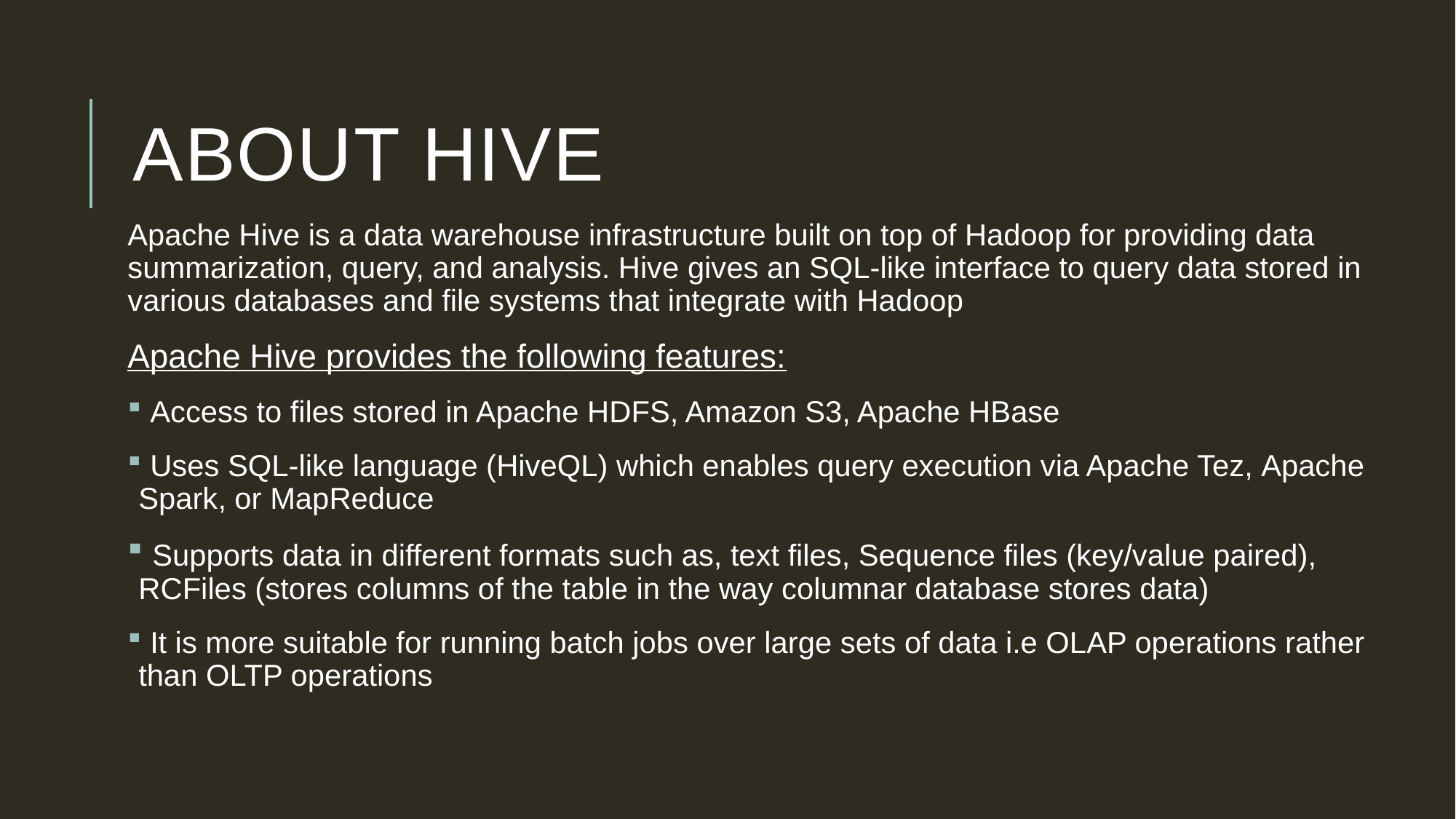

# About hive
Apache Hive is a data warehouse infrastructure built on top of Hadoop for providing data summarization, query, and analysis. Hive gives an SQL-like interface to query data stored in various databases and file systems that integrate with Hadoop
Apache Hive provides the following features:
 Access to files stored in Apache HDFS, Amazon S3, Apache HBase
 Uses SQL-like language (HiveQL) which enables query execution via Apache Tez, Apache Spark, or MapReduce
 Supports data in different formats such as, text files, Sequence files (key/value paired), RCFiles (stores columns of the table in the way columnar database stores data)
 It is more suitable for running batch jobs over large sets of data i.e OLAP operations rather than OLTP operations